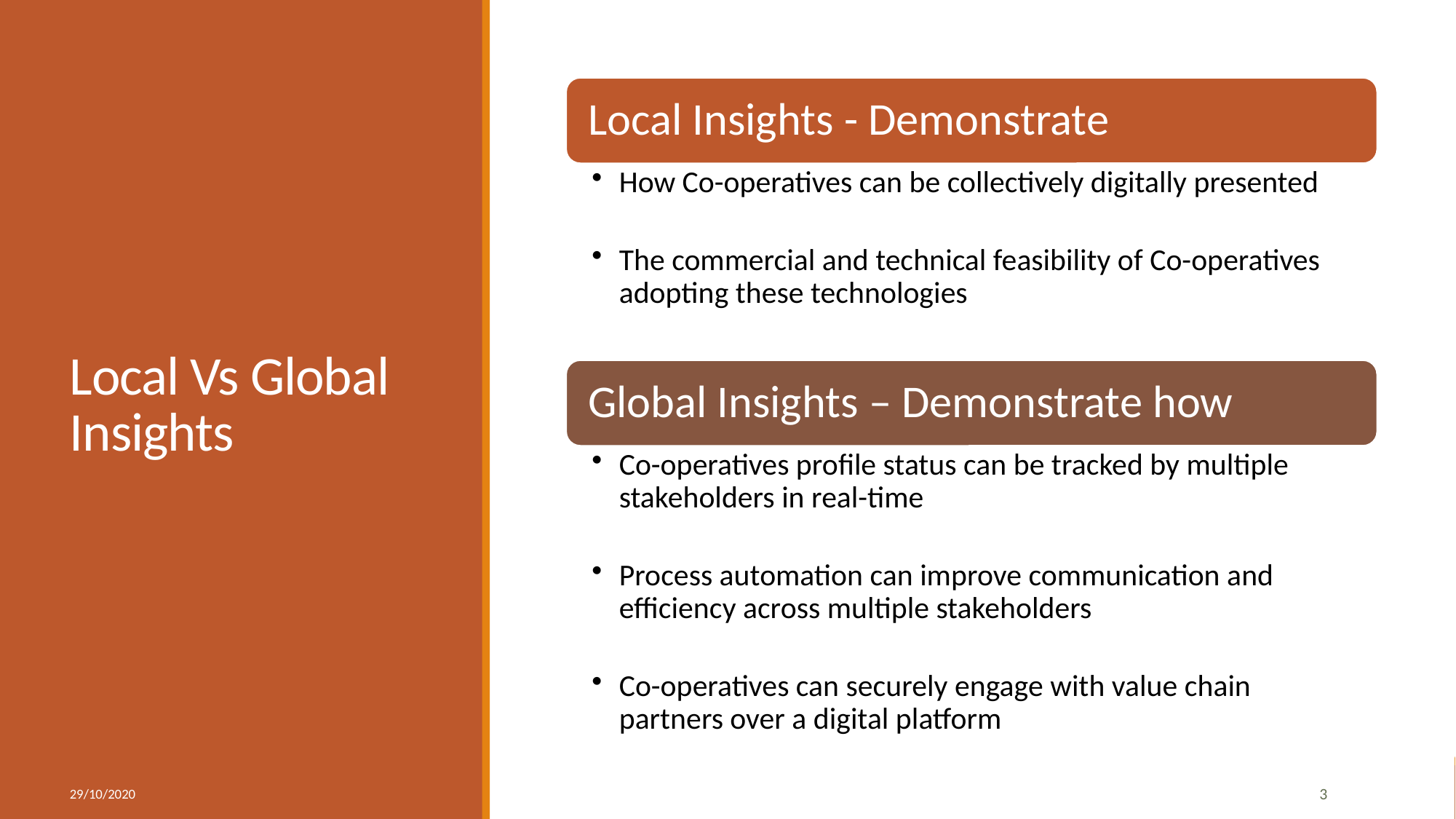

Local Vs Global Insights
Local Insights - Demonstrate
How Co-operatives can be collectively digitally presented

The commercial and technical feasibility of Co-operatives adopting these technologies

Global Insights – Demonstrate how
Co-operatives profile status can be tracked by multiple stakeholders in real-time

Process automation can improve communication and efficiency across multiple stakeholders

Co-operatives can securely engage with value chain partners over a digital platform

29/10/2020
3